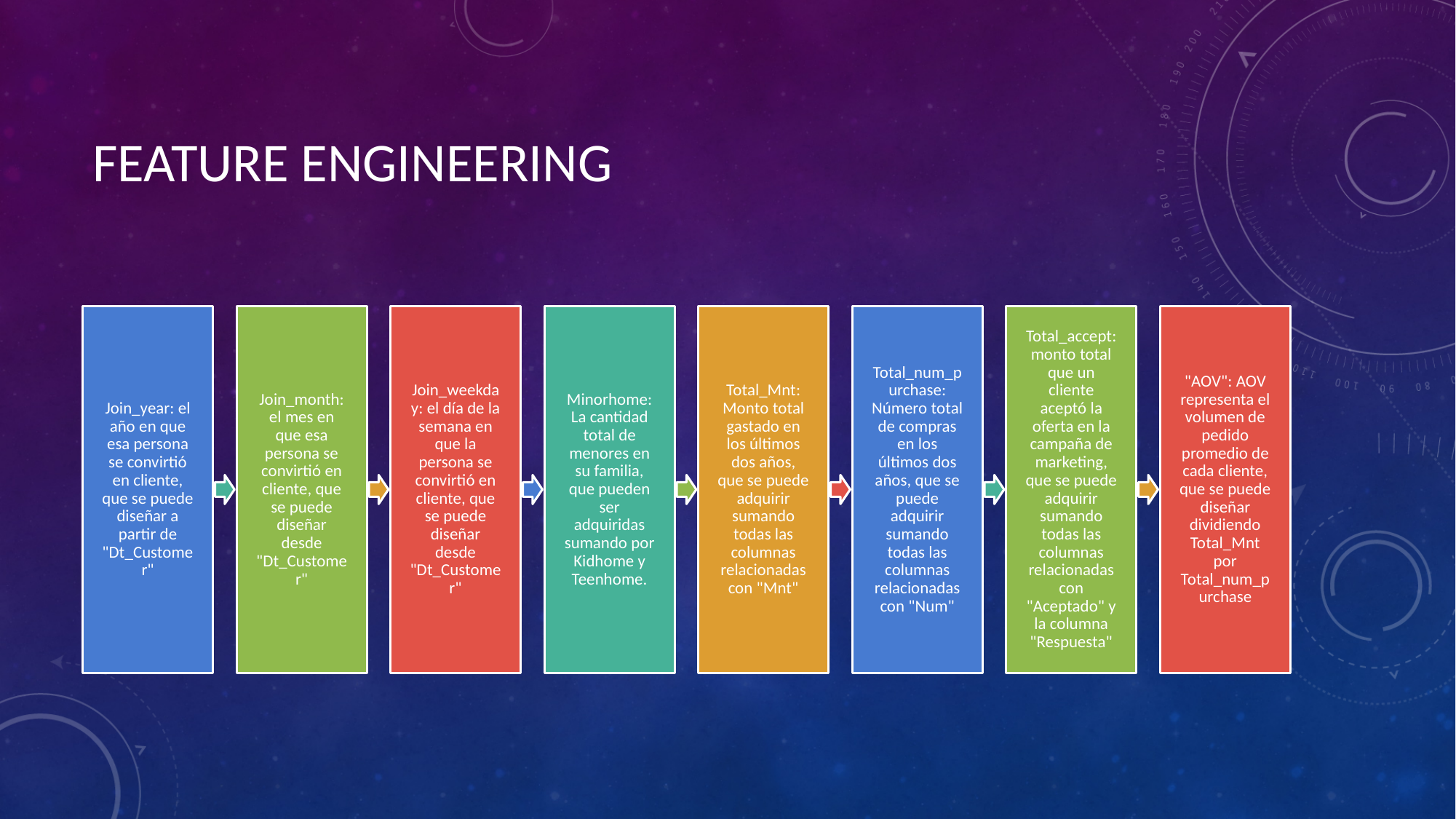

# Feature Engineering
Join_year: el año en que esa persona se convirtió en cliente, que se puede diseñar a partir de "Dt_Customer"
Join_month: el mes en que esa persona se convirtió en cliente, que se puede diseñar desde "Dt_Customer"
Join_weekday: el día de la semana en que la persona se convirtió en cliente, que se puede diseñar desde "Dt_Customer"
Minorhome: La cantidad total de menores en su familia, que pueden ser adquiridas sumando por Kidhome y Teenhome.
Total_Mnt: Monto total gastado en los últimos dos años, que se puede adquirir sumando todas las columnas relacionadas con "Mnt"
Total_num_purchase: Número total de compras en los últimos dos años, que se puede adquirir sumando todas las columnas relacionadas con "Num"
Total_accept: monto total que un cliente aceptó la oferta en la campaña de marketing, que se puede adquirir sumando todas las columnas relacionadas con "Aceptado" y la columna "Respuesta"
"AOV": AOV representa el volumen de pedido promedio de cada cliente, que se puede diseñar dividiendo Total_Mnt por Total_num_purchase